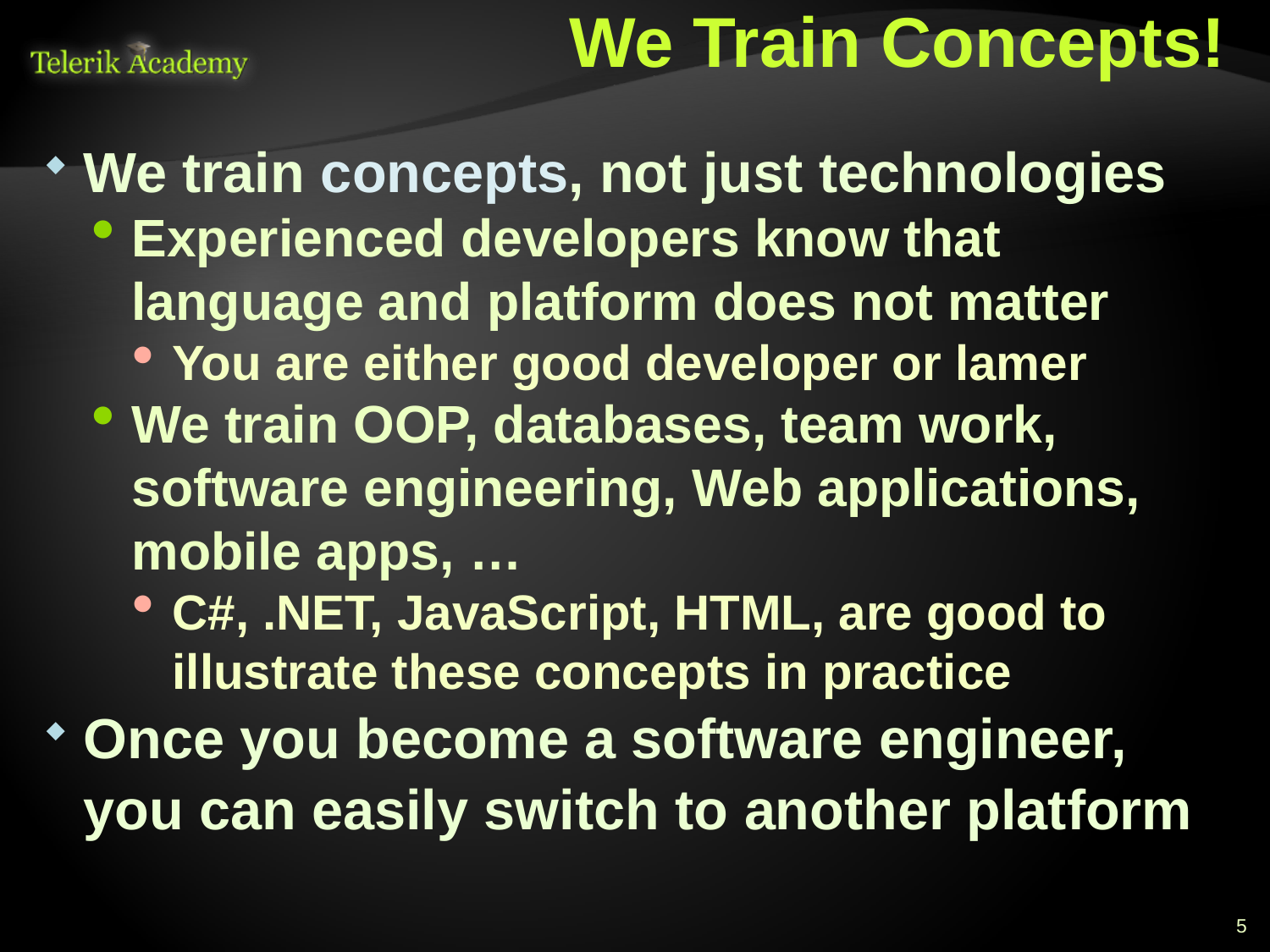

We Train Concepts!
We train concepts, not just technologies
Experienced developers know that language and platform does not matter
You are either good developer or lamer
We train OOP, databases, team work, software engineering, Web applications, mobile apps, …
C#, .NET, JavaScript, HTML, are good to illustrate these concepts in practice
Once you become a software engineer, you can easily switch to another platform
5